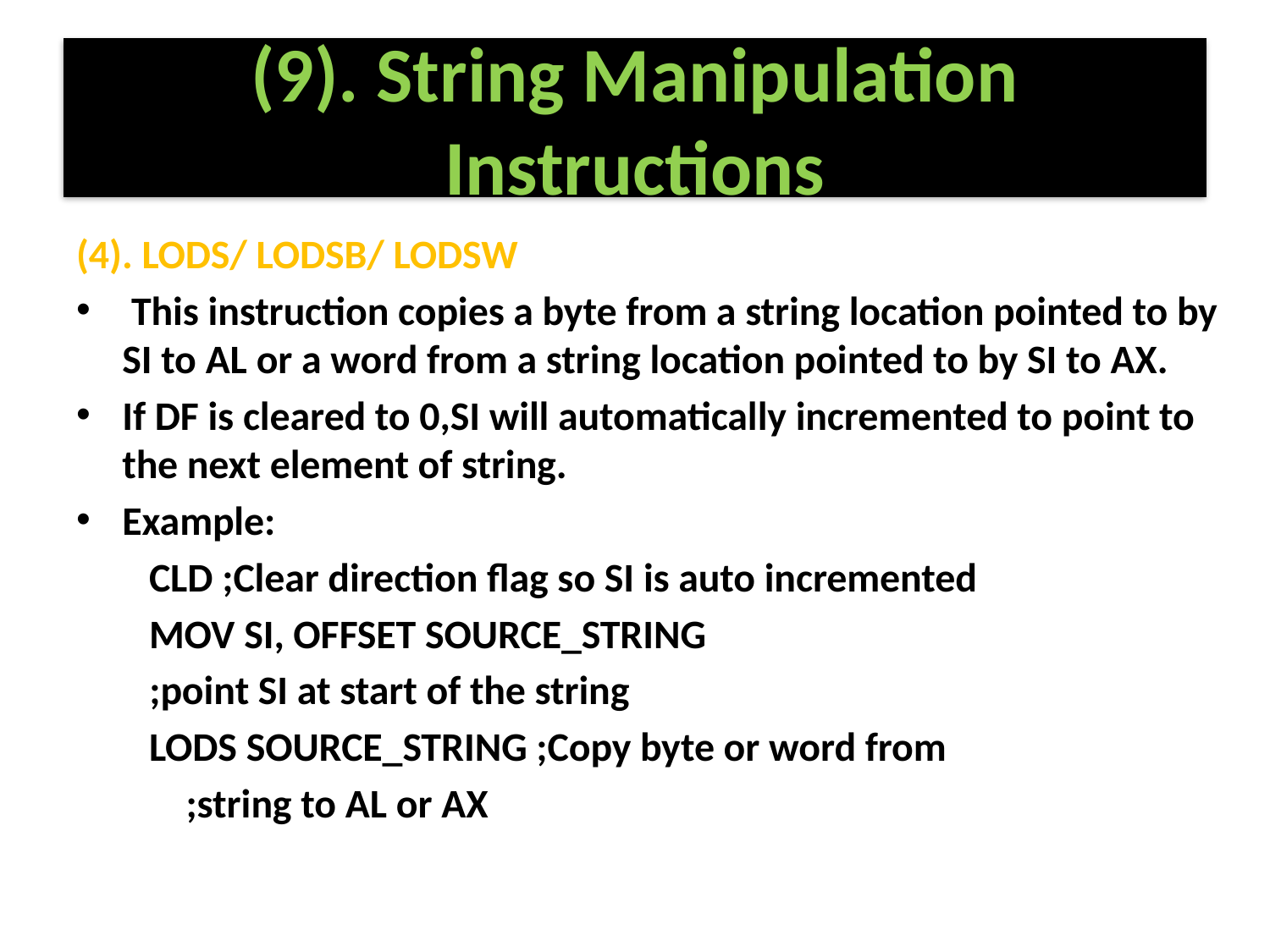

# (9). String Manipulation Instructions
(4). LODS/ LODSB/ LODSW
 This instruction copies a byte from a string location pointed to by SI to AL or a word from a string location pointed to by SI to AX.
If DF is cleared to 0,SI will automatically incremented to point to the next element of string.
Example:
        CLD ;Clear direction flag so SI is auto incremented
        MOV SI, OFFSET SOURCE_STRING
				   ;point SI at start of the string
        LODS SOURCE_STRING ;Copy byte or word from
				       ;string to AL or AX